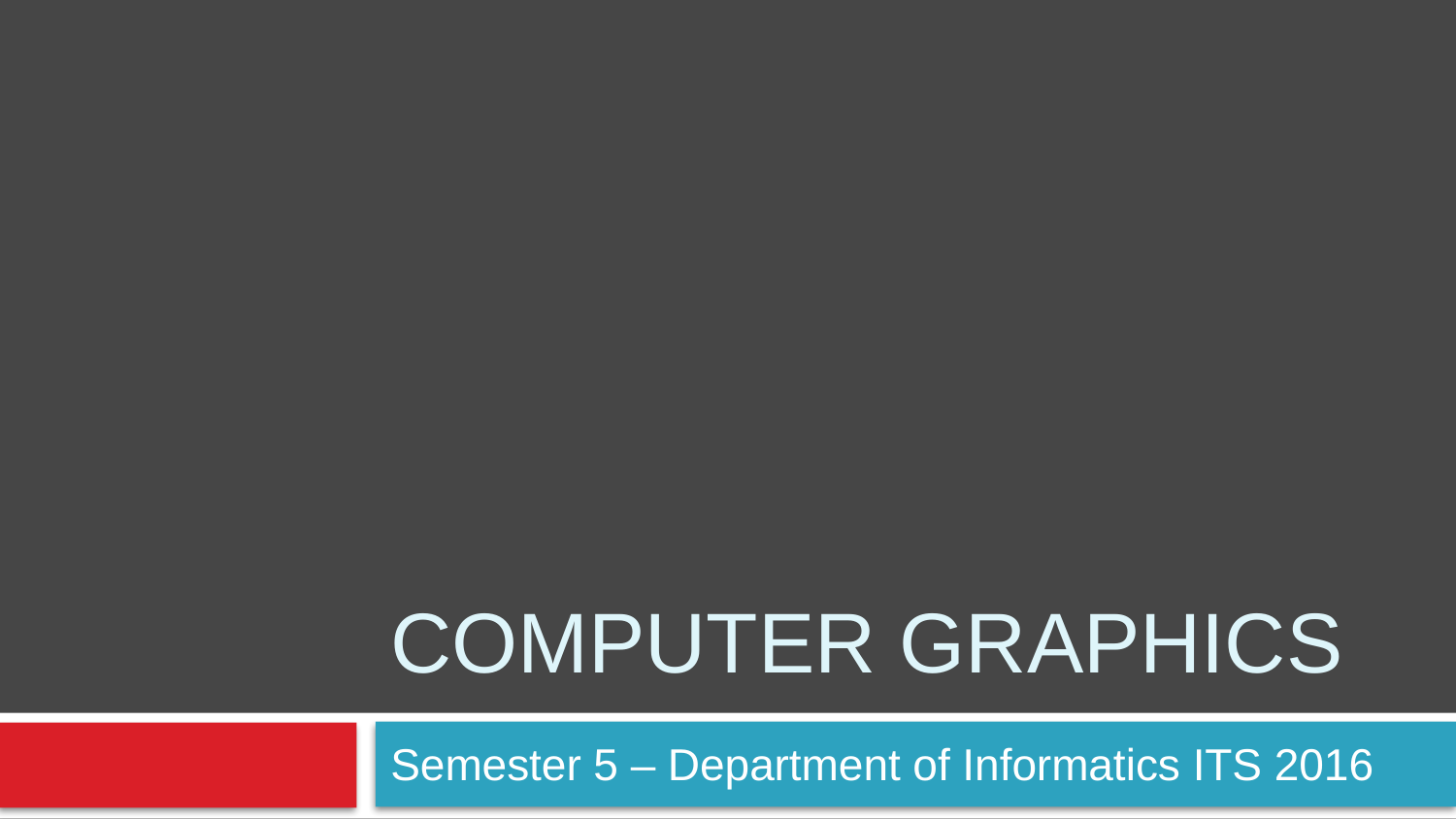

# Computer graphics
Semester 5 – Department of Informatics ITS 2016